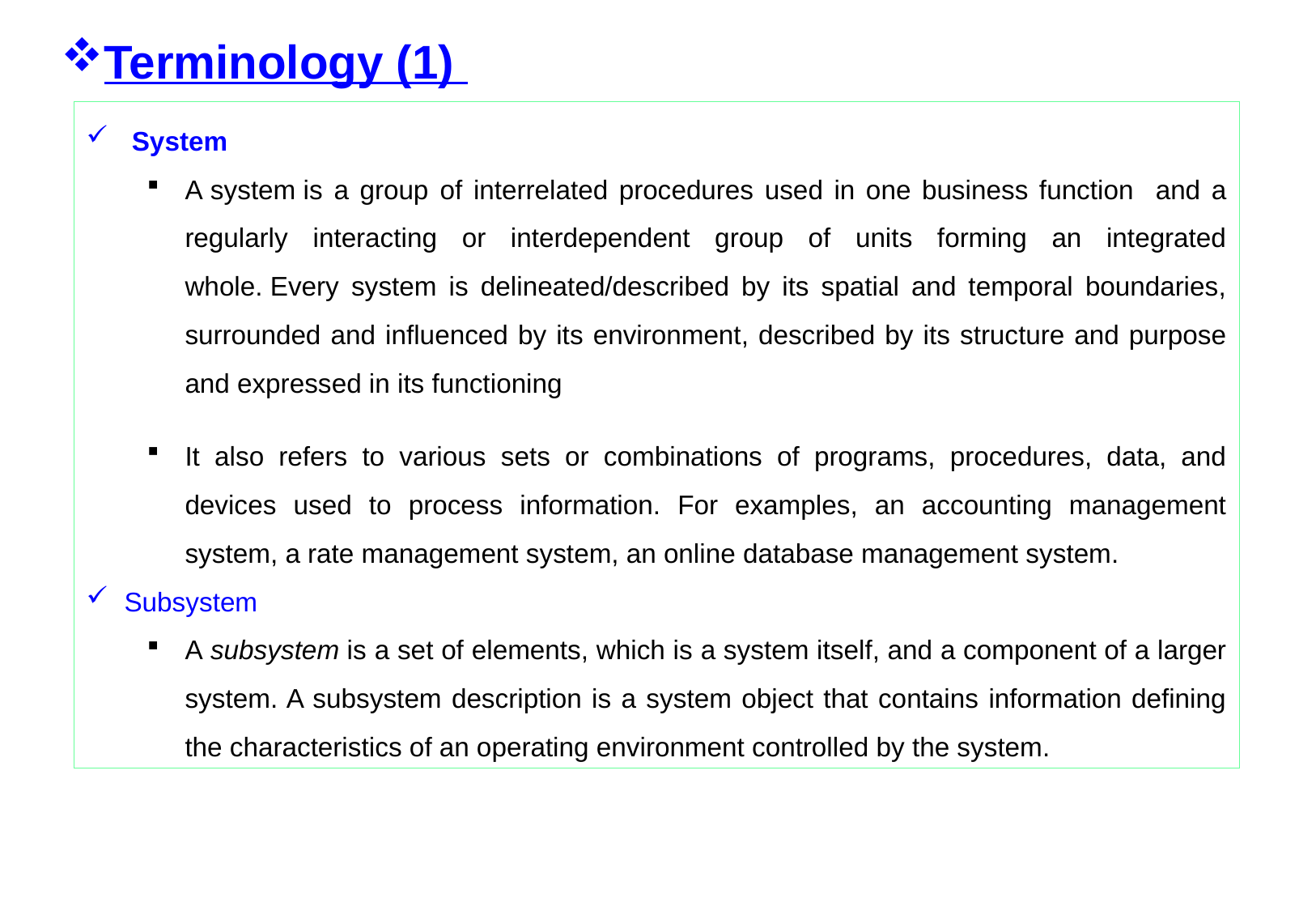

Terminology (1)
 System
A system is a group of interrelated procedures used in one business function  and a regularly interacting or interdependent group of units forming an integrated whole. Every system is delineated/described by its spatial and temporal boundaries, surrounded and influenced by its environment, described by its structure and purpose and expressed in its functioning

It also refers to various sets or combinations of programs, procedures, data, and devices used to process information. For examples, an accounting management system, a rate management system, an online database management system.
Subsystem
A subsystem is a set of elements, which is a system itself, and a component of a larger system. A subsystem description is a system object that contains information defining the characteristics of an operating environment controlled by the system.